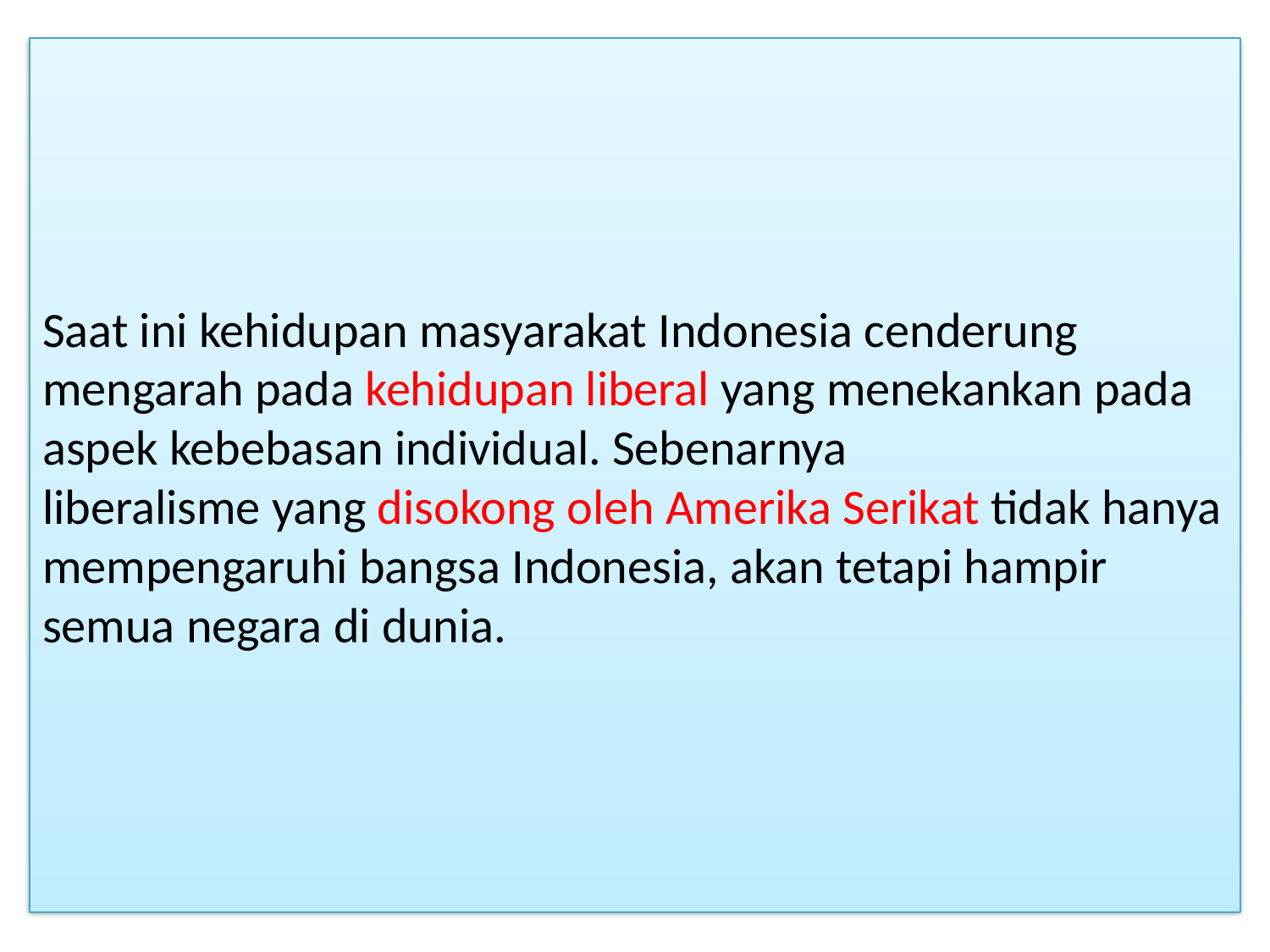

# Saat ini kehidupan masyarakat Indonesia cenderung mengarah pada kehidupan liberal yang menekankan pada aspek kebebasan individual. Sebenarnya liberalisme yang disokong oleh Amerika Serikat tidak hanya mempengaruhi bangsa Indonesia, akan tetapi hampir semua negara di dunia.